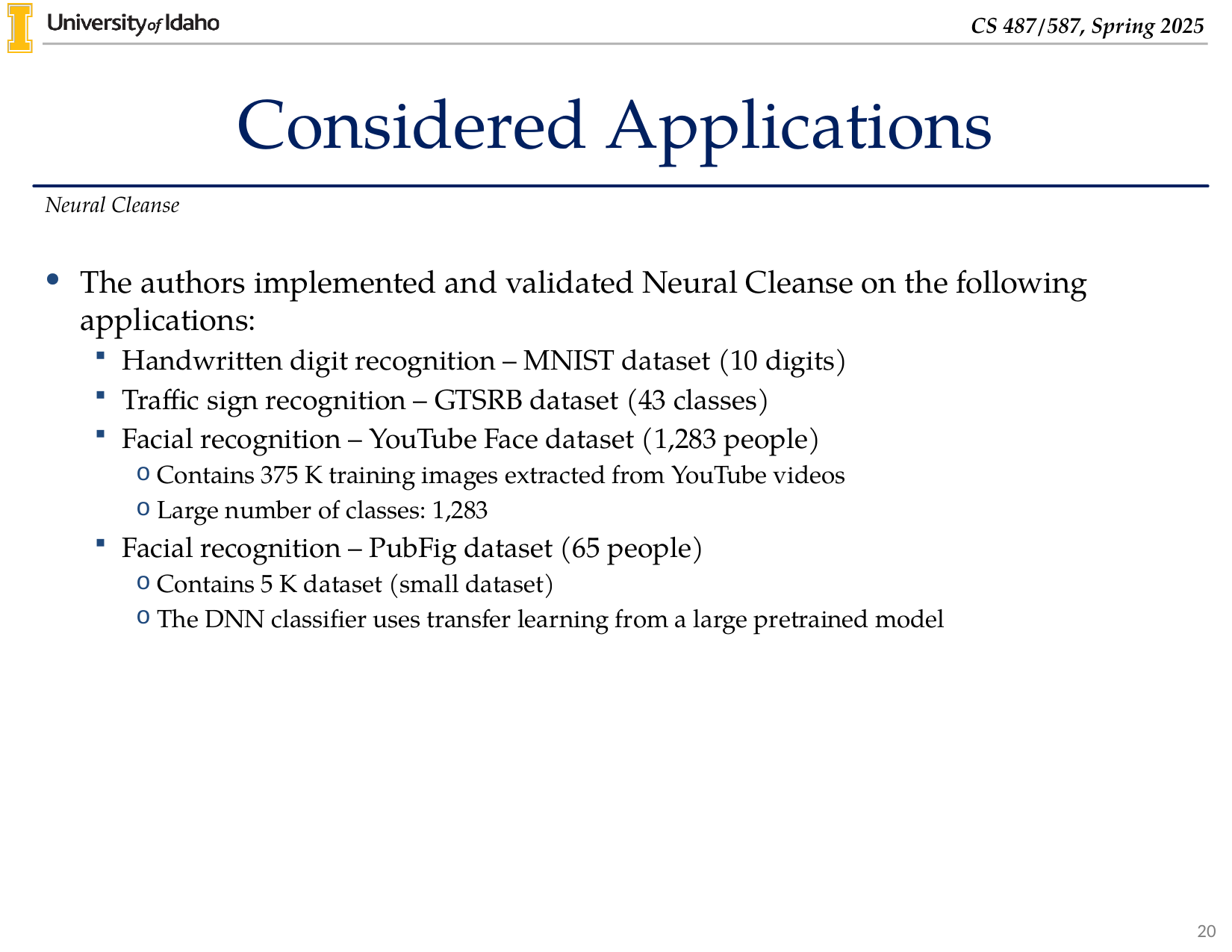

# Considered Applications
Neural Cleanse

The authors implemented and validated Neural Cleanse on the following applications:
Handwritten digit recognition – MNIST dataset (10 digits)
Traffic sign recognition – GTSRB dataset (43 classes)
Facial recognition – YouTube Face dataset (1,283 people)
Contains 375 K training images extracted from YouTube videos
Large number of classes: 1,283
Facial recognition – PubFig dataset (65 people)
Contains 5 K dataset (small dataset)
The DNN classifier uses transfer learning from a large pretrained model